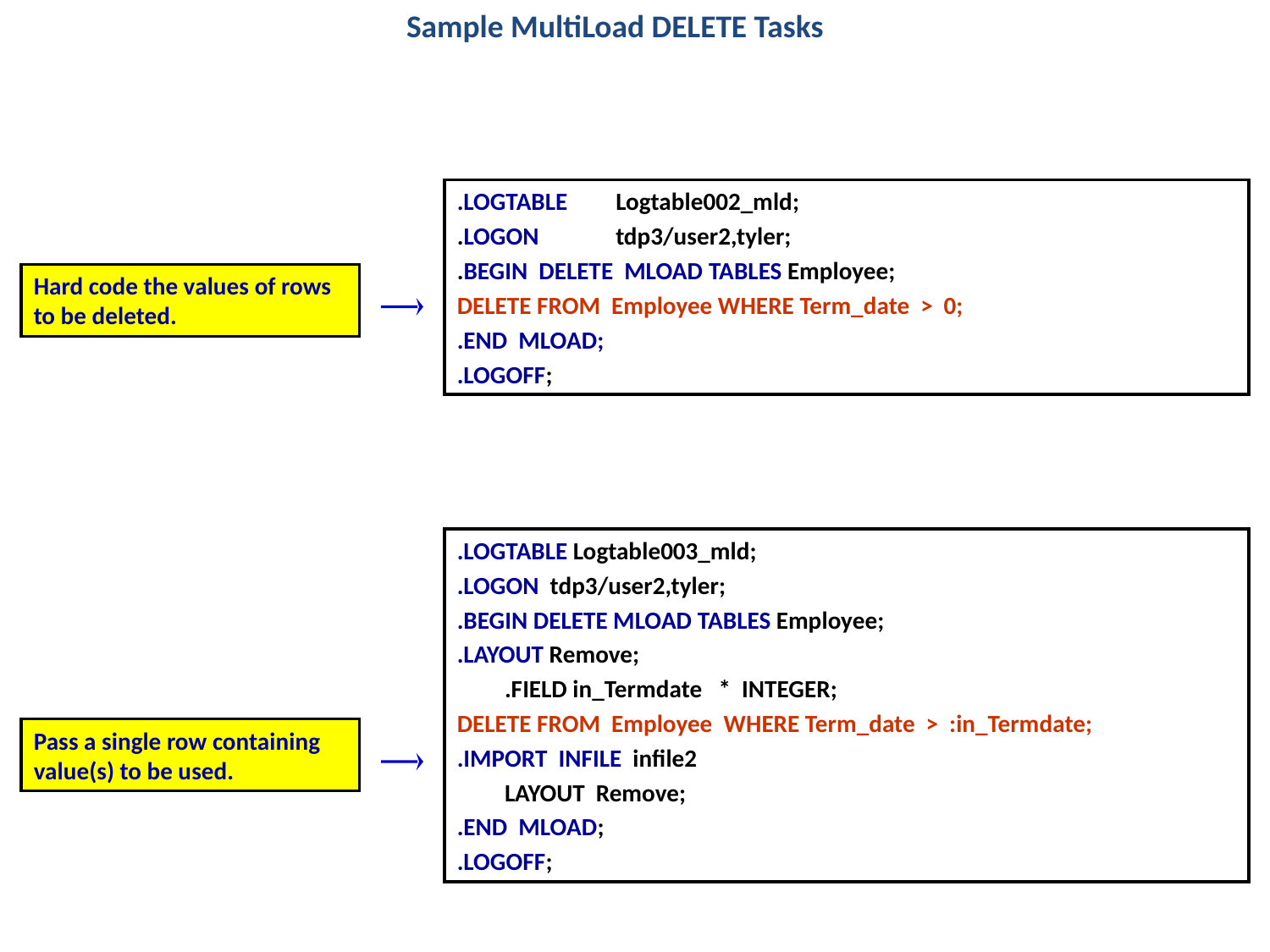

Sample MultiLoad DELETE Tasks
.LOGTABLE 	Logtable002_mld;
.LOGON  	tdp3/user2,tyler;
.BEGIN  DELETE  MLOAD TABLES Employee;
DELETE FROM  Employee WHERE Term_date  >  0;
.END  MLOAD;
.LOGOFF;
Hard code the values of rows to be deleted.

.LOGTABLE Logtable003_mld;
.LOGON  tdp3/user2,tyler;
.BEGIN DELETE MLOAD TABLES Employee;
.LAYOUT Remove;
	.FIELD in_Termdate   *  INTEGER;
DELETE FROM  Employee  WHERE Term_date  >  :in_Termdate;
.IMPORT  INFILE  infile2
	LAYOUT  Remove;
.END  MLOAD;
.LOGOFF;
Pass a single row containing value(s) to be used.